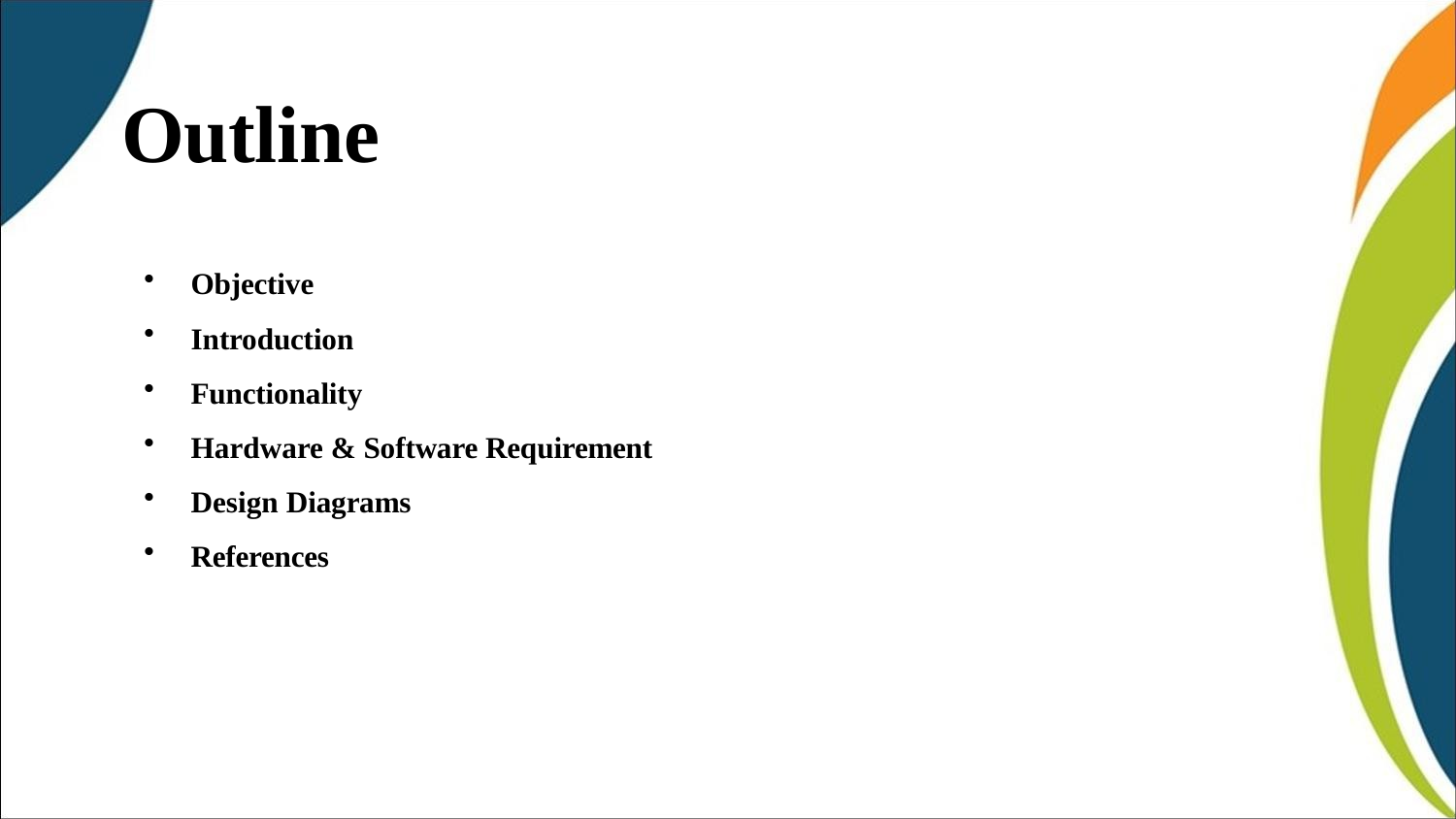

# Outline
Objective
Introduction
Functionality
Hardware & Software Requirement
Design Diagrams
References